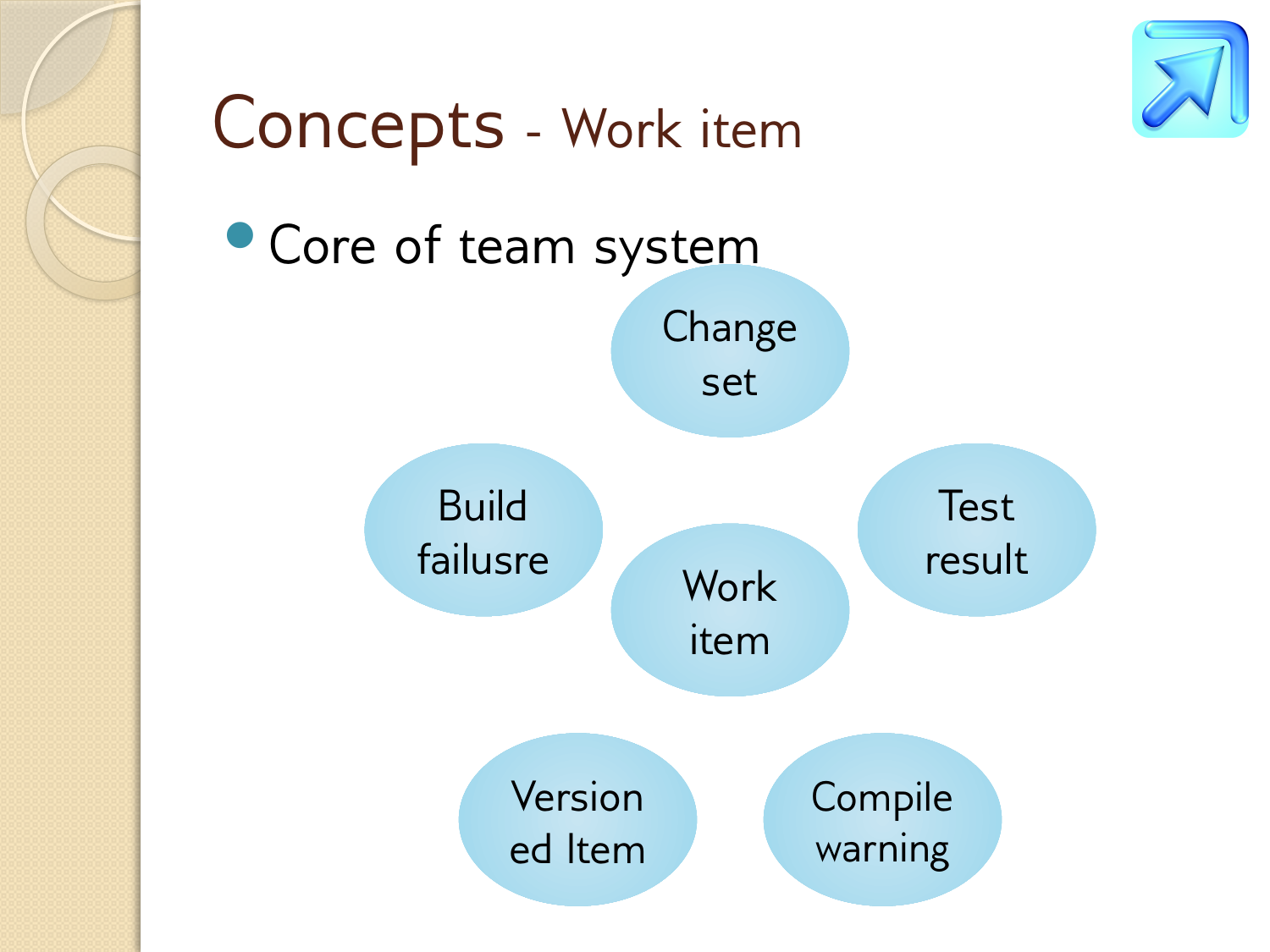

# Concepts - Work item
Core of team system
Work item
Changeset
Test result
Compile warning
Versioned Item
Build failusre